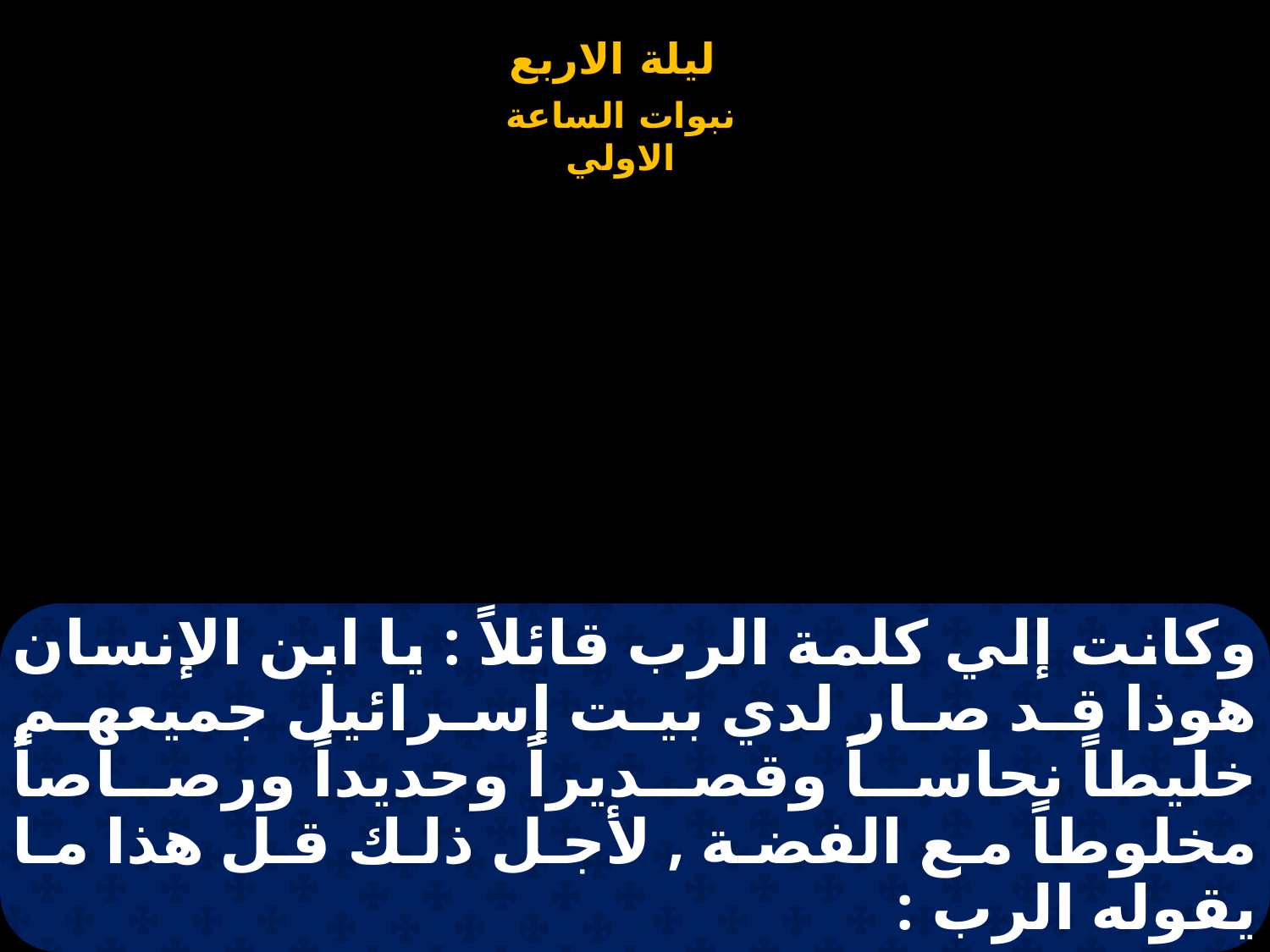

# وكانت إلي كلمة الرب قائلاً : يا ابن الإنسان هوذا قد صار لدي بيت إسرائيل جميعهم خليطاً نحاساً وقصديراً وحديداً ورصاصاً مخلوطاً مع الفضة , لأجل ذلك قل هذا ما يقوله الرب :